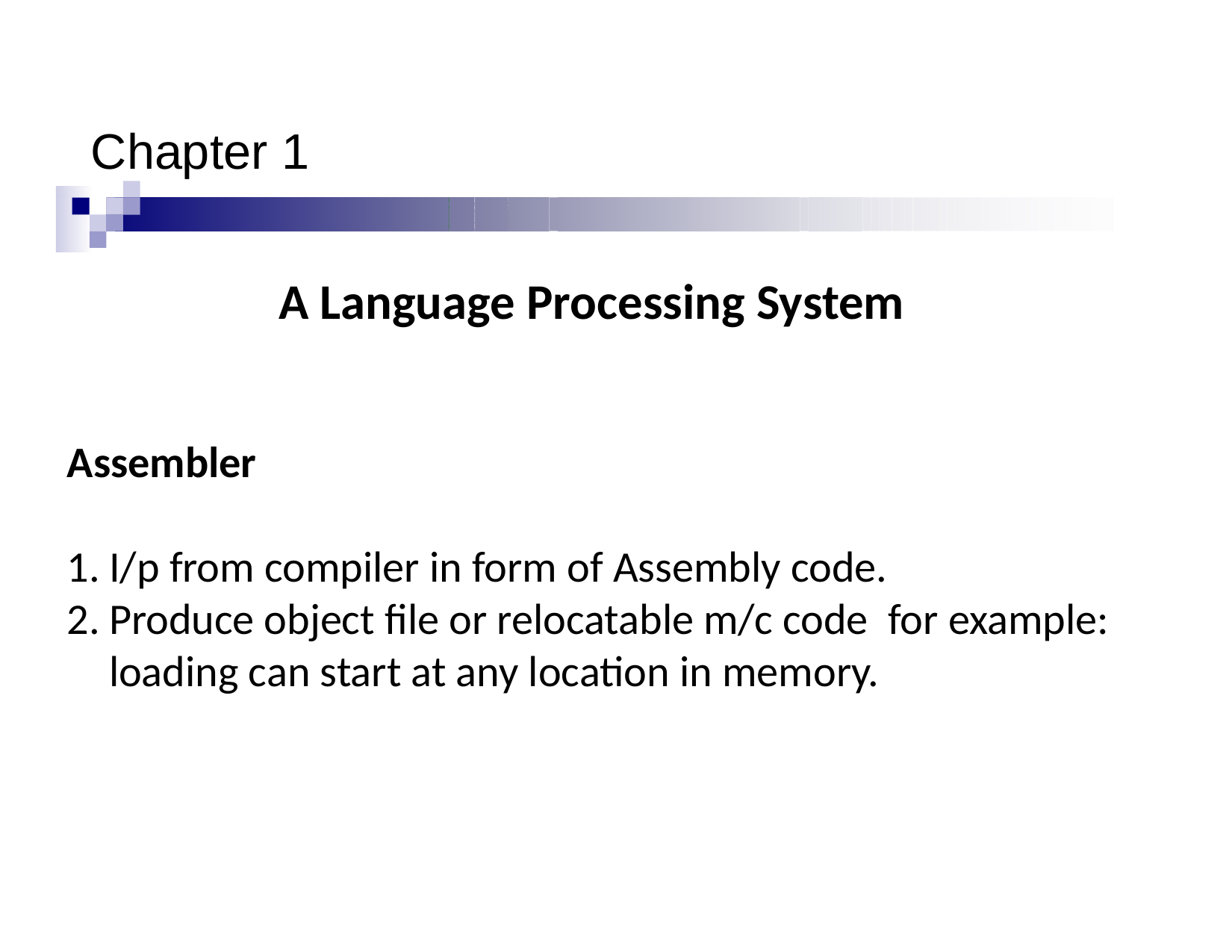

# Chapter 1

A Language Processing System

Assembler

I/p from compiler in form of Assembly code.
Produce object file or relocatable m/c code  for example: loading can start at any location in memory.